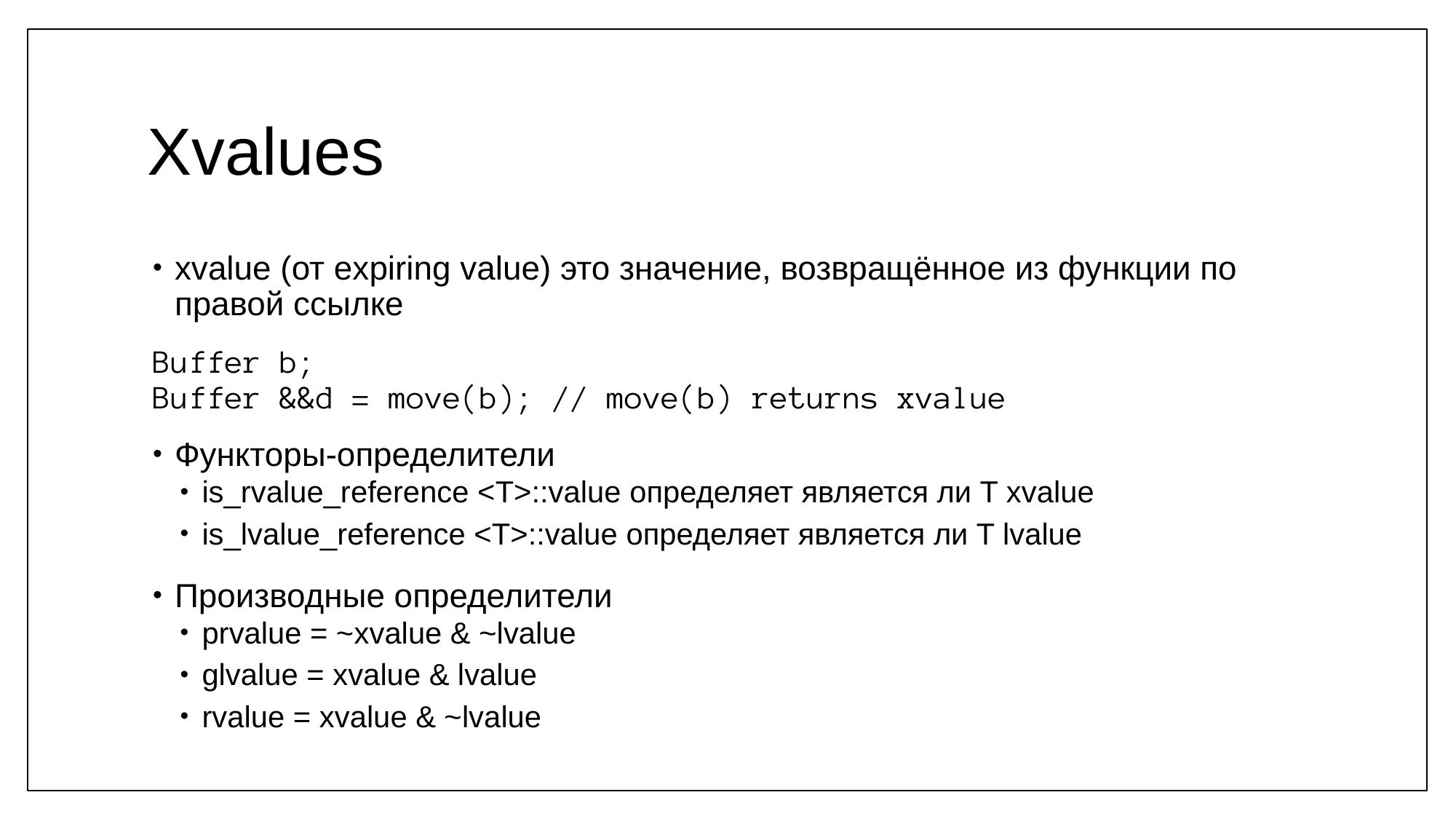

# Xvalues
xvalue (от expiring value) это значение, возвращённое из функции по правой ссылке
Buffer b;
Buffer &&d = move(b); // move(b) returns xvalue
Функторы-определители
is_rvalue_reference <T>::value определяет является ли T xvalue
is_lvalue_reference <T>::value определяет является ли T lvalue
Производные определители
prvalue = ~xvalue & ~lvalue
glvalue = xvalue & lvalue
rvalue = xvalue & ~lvalue